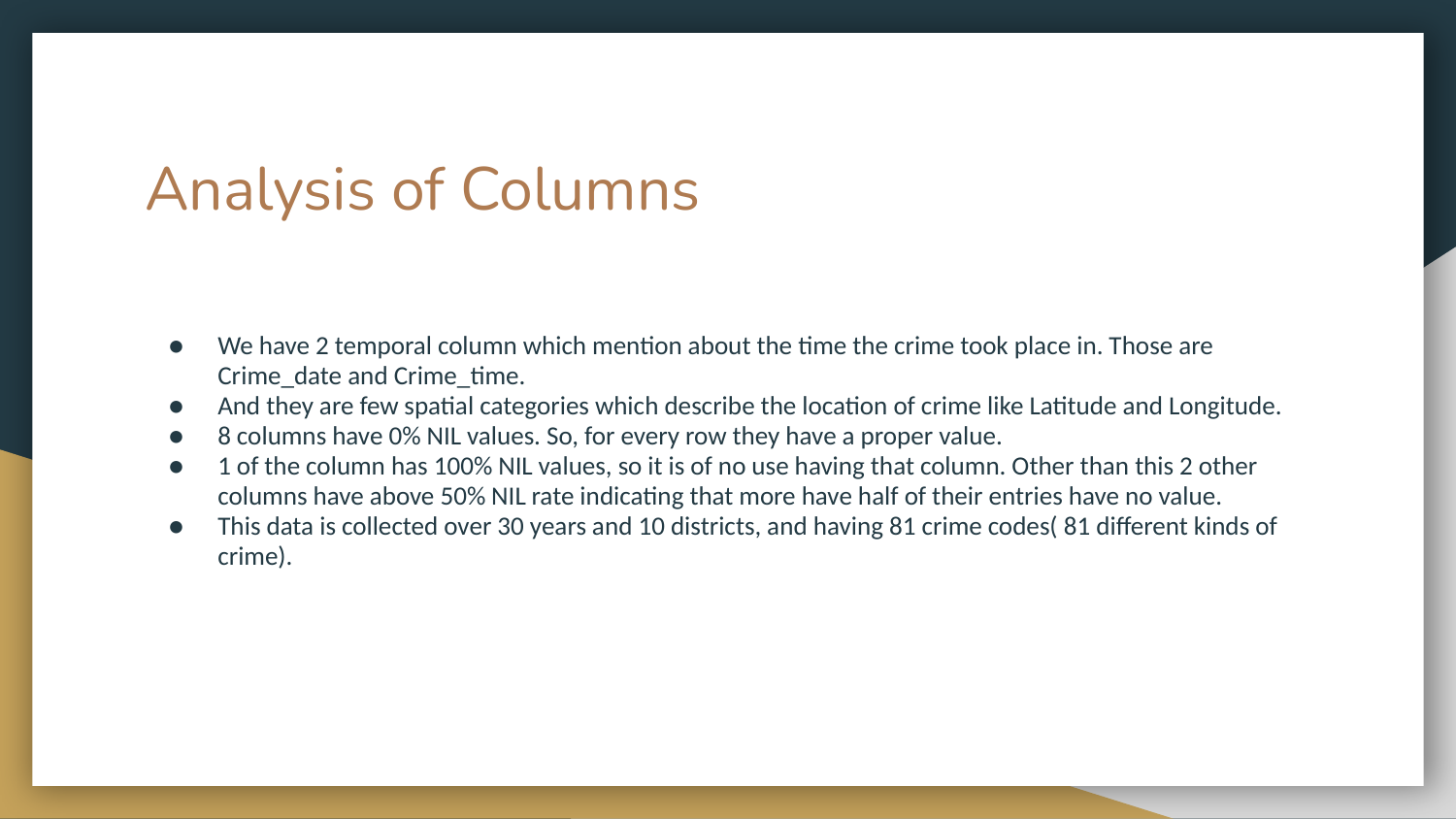

# Analysis of Columns
We have 2 temporal column which mention about the time the crime took place in. Those are Crime_date and Crime_time.
And they are few spatial categories which describe the location of crime like Latitude and Longitude.
8 columns have 0% NIL values. So, for every row they have a proper value.
1 of the column has 100% NIL values, so it is of no use having that column. Other than this 2 other columns have above 50% NIL rate indicating that more have half of their entries have no value.
This data is collected over 30 years and 10 districts, and having 81 crime codes( 81 different kinds of crime).